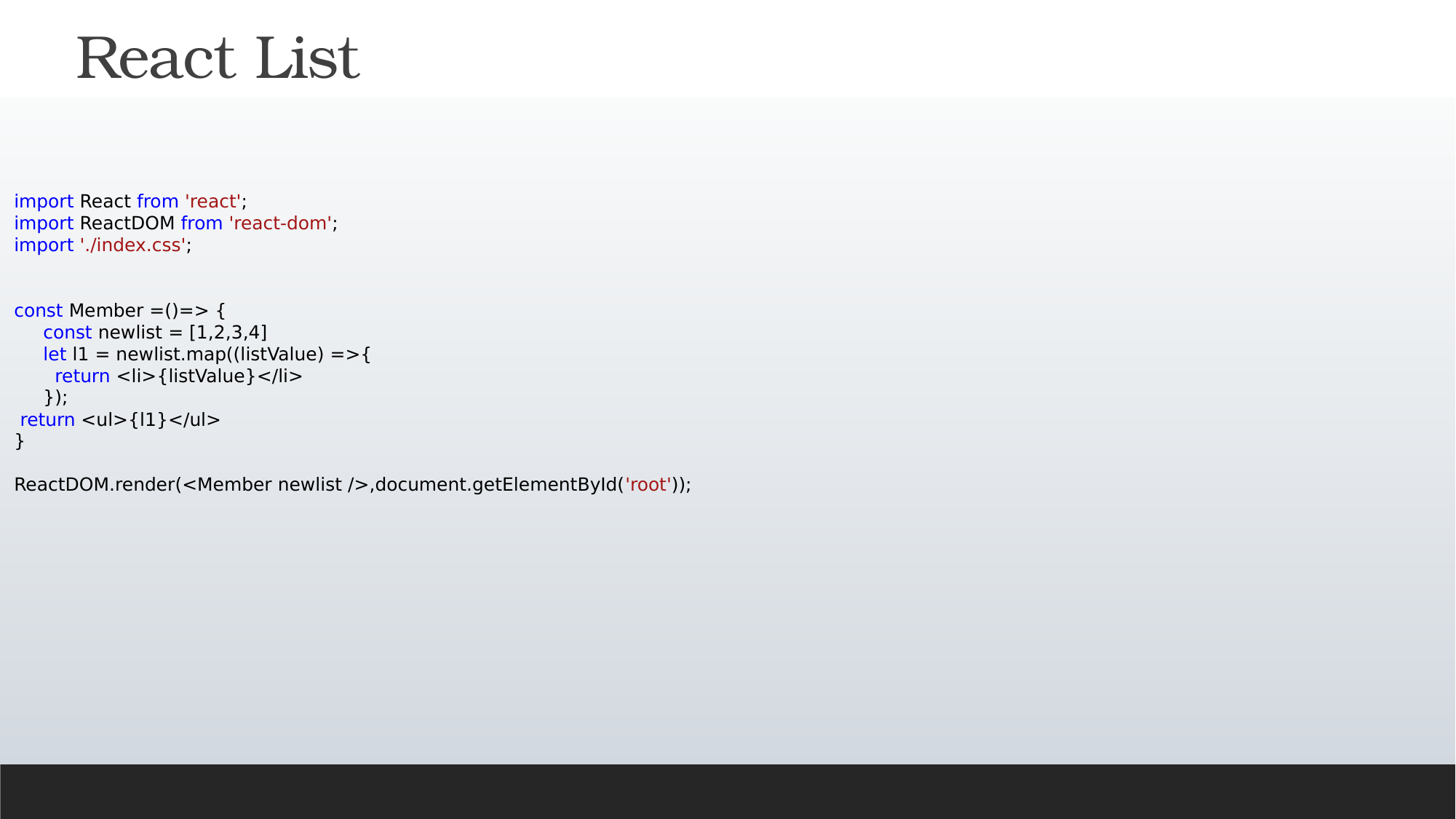

# React List

import React from 'react';
import ReactDOM from 'react-dom';
import './index.css';

const Member =()=> {
     const newlist = [1,2,3,4]
     let l1 = newlist.map((listValue) =>{
       return <li>{listValue}</li>
     });
 return <ul>{l1}</ul>
}

ReactDOM.render(<Member newlist />,document.getElementById('root'));